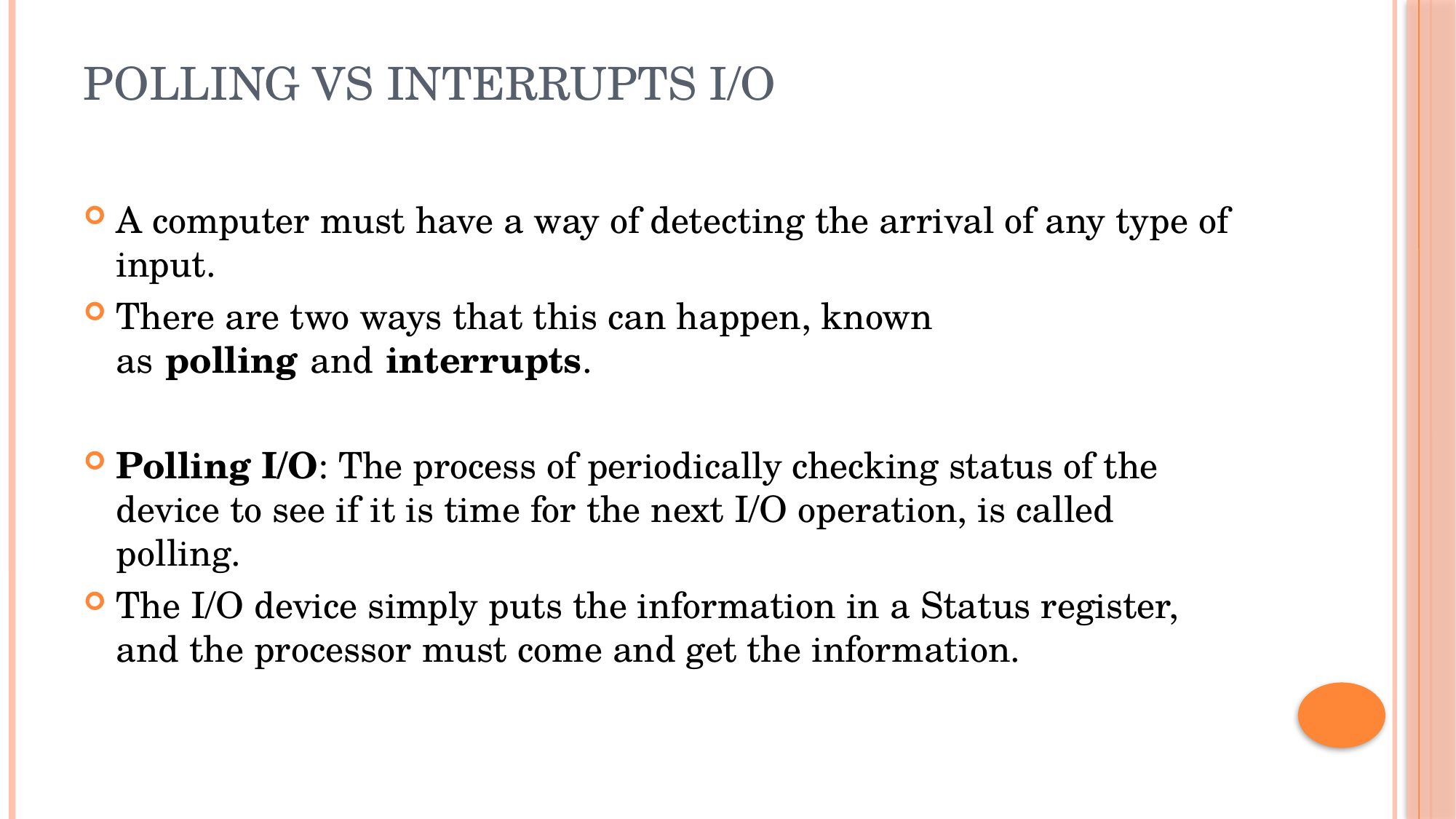

# Polling vs Interrupts I/O
A computer must have a way of detecting the arrival of any type of input.
There are two ways that this can happen, known as polling and interrupts.

Polling I/O: The process of periodically checking status of the device to see if it is time for the next I/O operation, is called polling.
The I/O device simply puts the information in a Status register, and the processor must come and get the information.